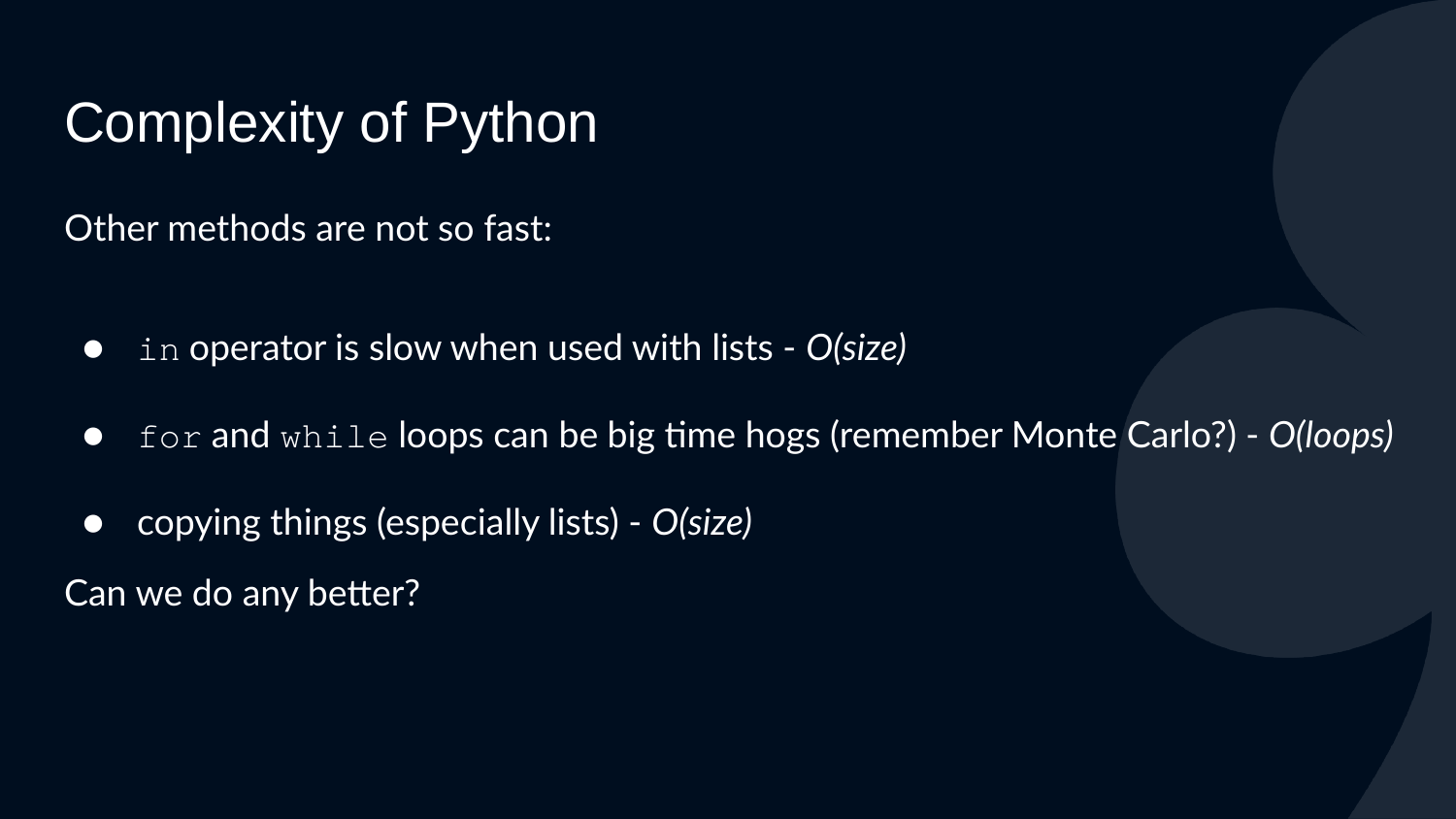

# Complexity of Python
Other methods are not so fast:
in operator is slow when used with lists - O(size)
for and while loops can be big time hogs (remember Monte Carlo?) - O(loops)
copying things (especially lists) - O(size)
Can we do any better?